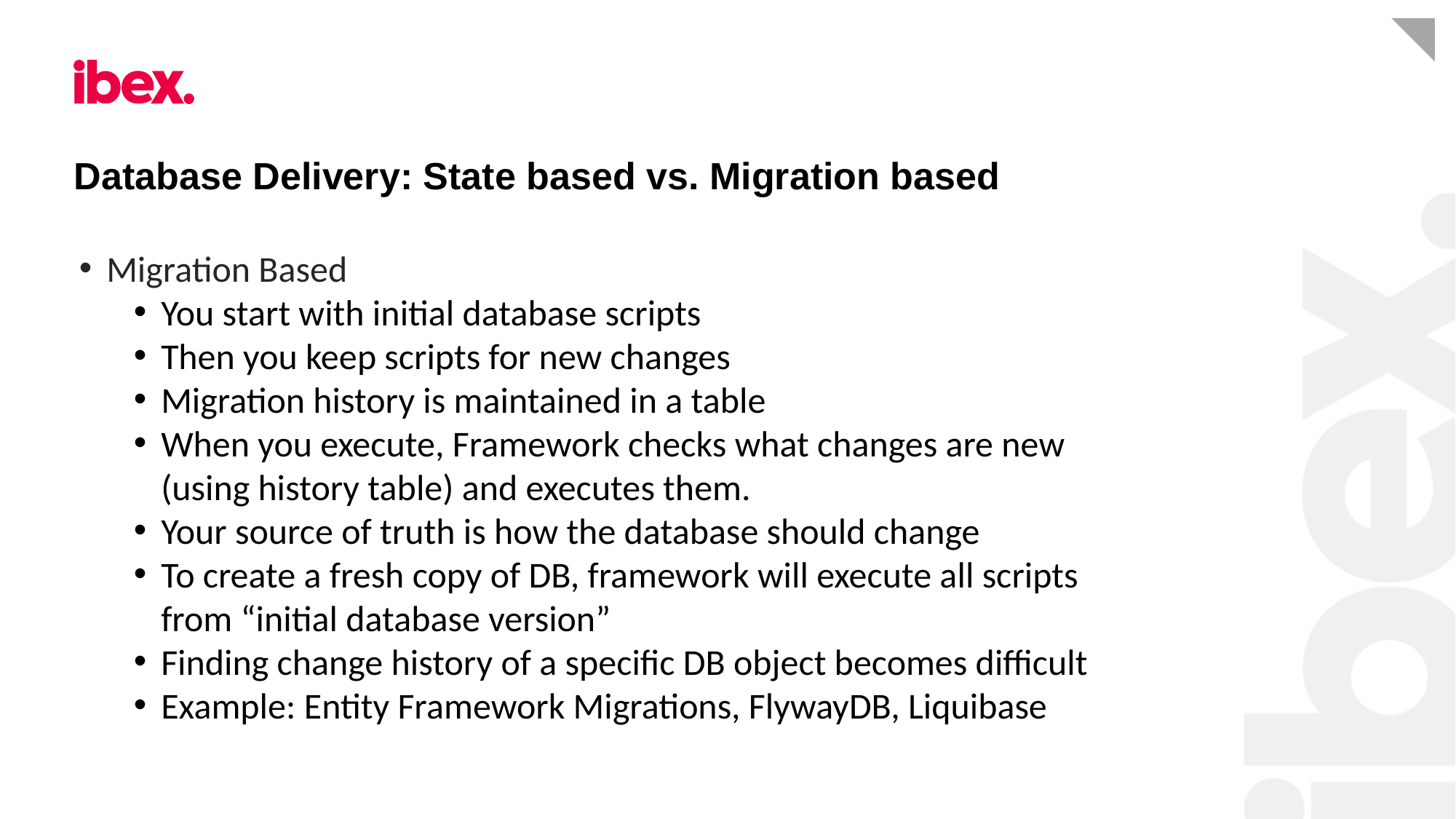

# Database Delivery: State based vs. Migration based
Migration Based
You start with initial database scripts
Then you keep scripts for new changes
Migration history is maintained in a table
When you execute, Framework checks what changes are new (using history table) and executes them.
Your source of truth is how the database should change
To create a fresh copy of DB, framework will execute all scripts from “initial database version”
Finding change history of a specific DB object becomes difficult
Example: Entity Framework Migrations, FlywayDB, Liquibase